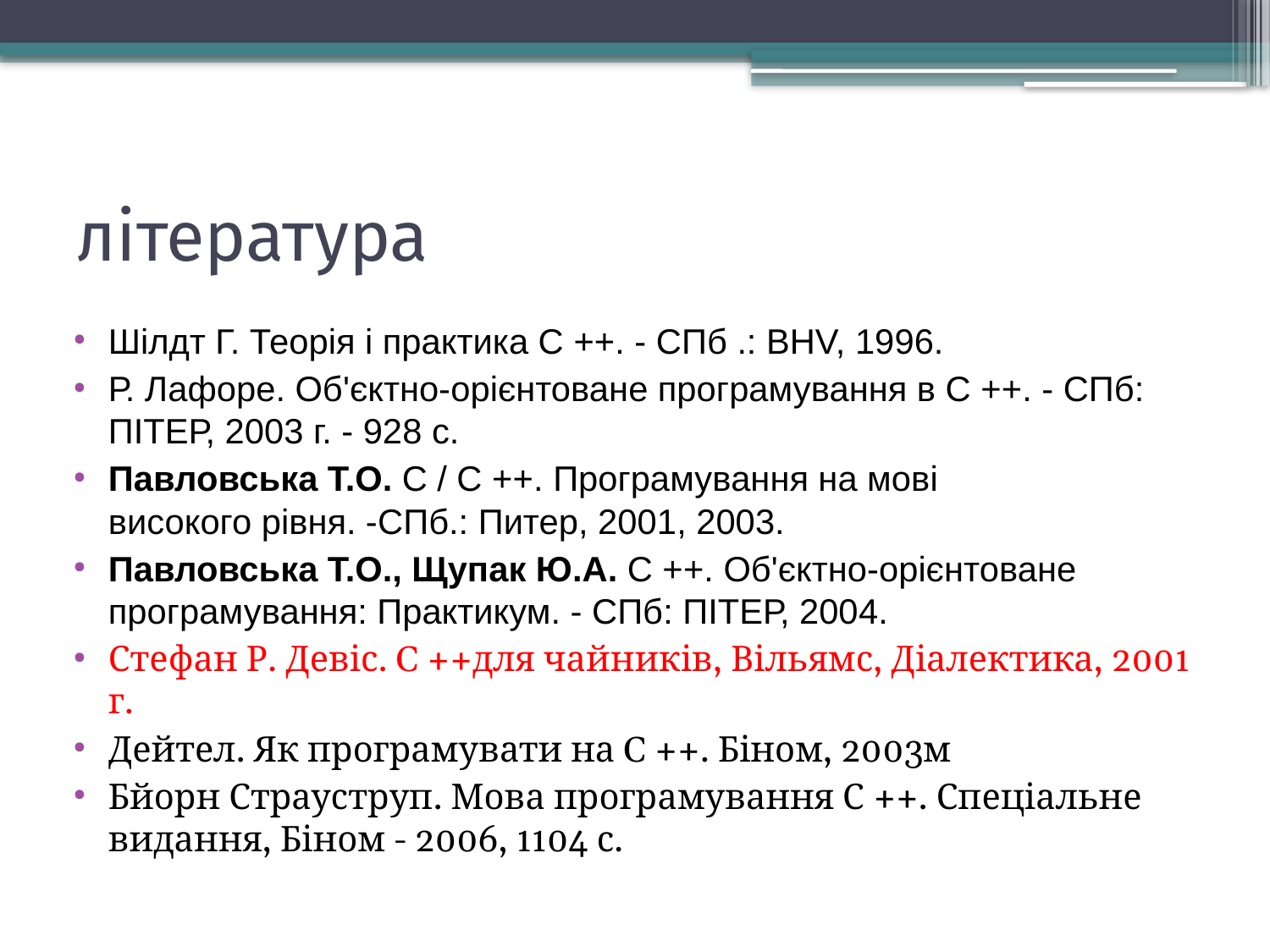

# література
Шілдт Г. Теорія і практика С ++. - СПб .: BHV, 1996.
Р. Лафоре. Об'єктно-орієнтоване програмування в С ++. - СПб: ПІТЕР, 2003 г. - 928 с.
Павловська Т.О. C / C ++. Програмування на мові
високого рівня. -CПб.: Питер, 2001, 2003.
Павловська Т.О., Щупак Ю.А. С ++. Об'єктно-орієнтоване програмування: Практикум. - СПб: ПІТЕР, 2004.
Стефан Р. Девіс. C ++для чайників, Вільямс, Діалектика, 2001 г.
Дейтел. Як програмувати на C ++. Біном, 2003м
Бйорн Страуструп. Мова програмування С ++. Спеціальне видання, Біном - 2006, 1104 с.